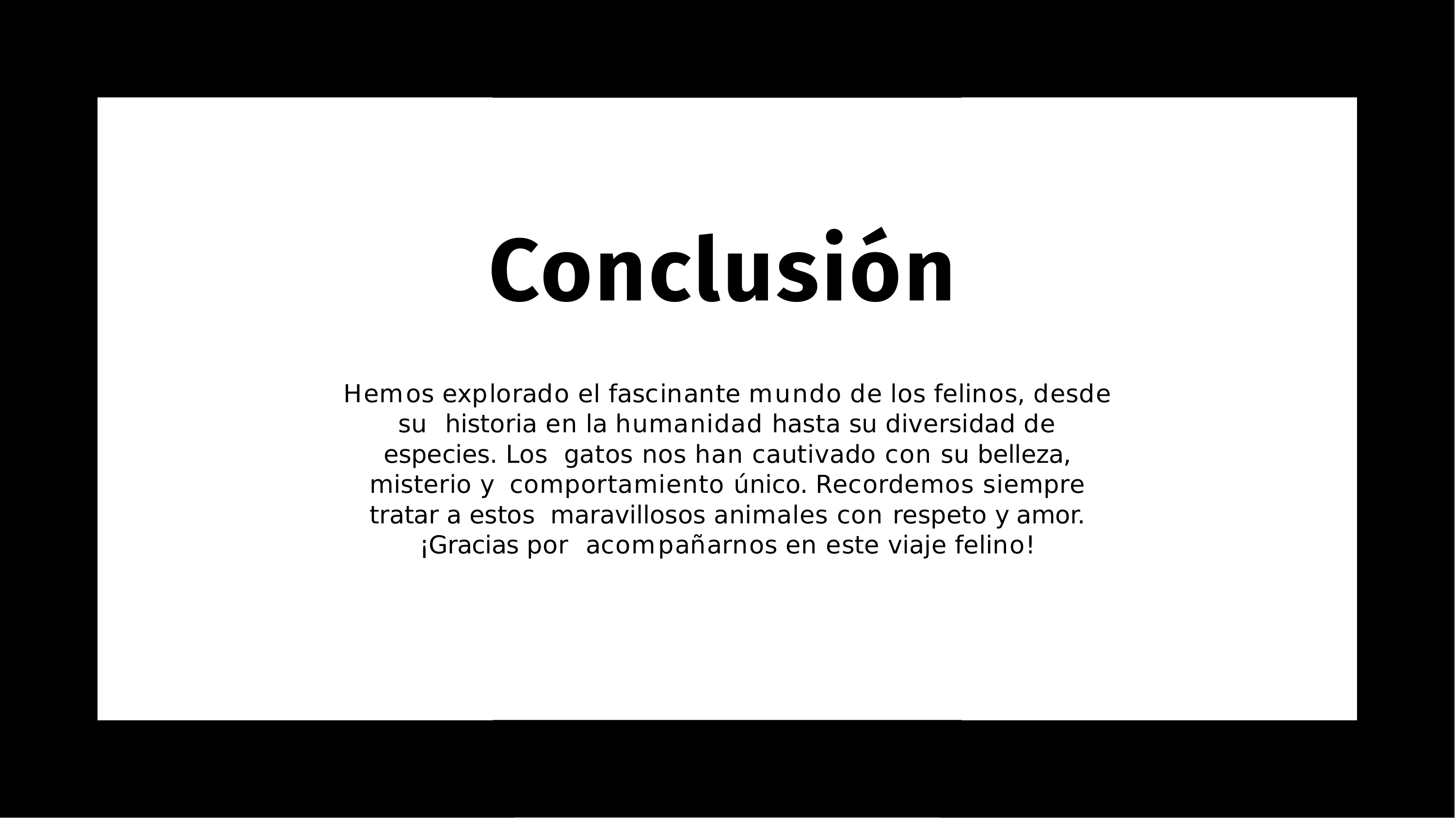

# Conclusión
Hemos explorado el fascinante mundo de los felinos, desde su  historia en la humanidad hasta su diversidad de especies. Los  gatos nos han cautivado con su belleza, misterio y  comportamiento único. Recordemos siempre tratar a estos  maravillosos animales con respeto y amor. ¡Gracias por  acompañarnos en este viaje felino!